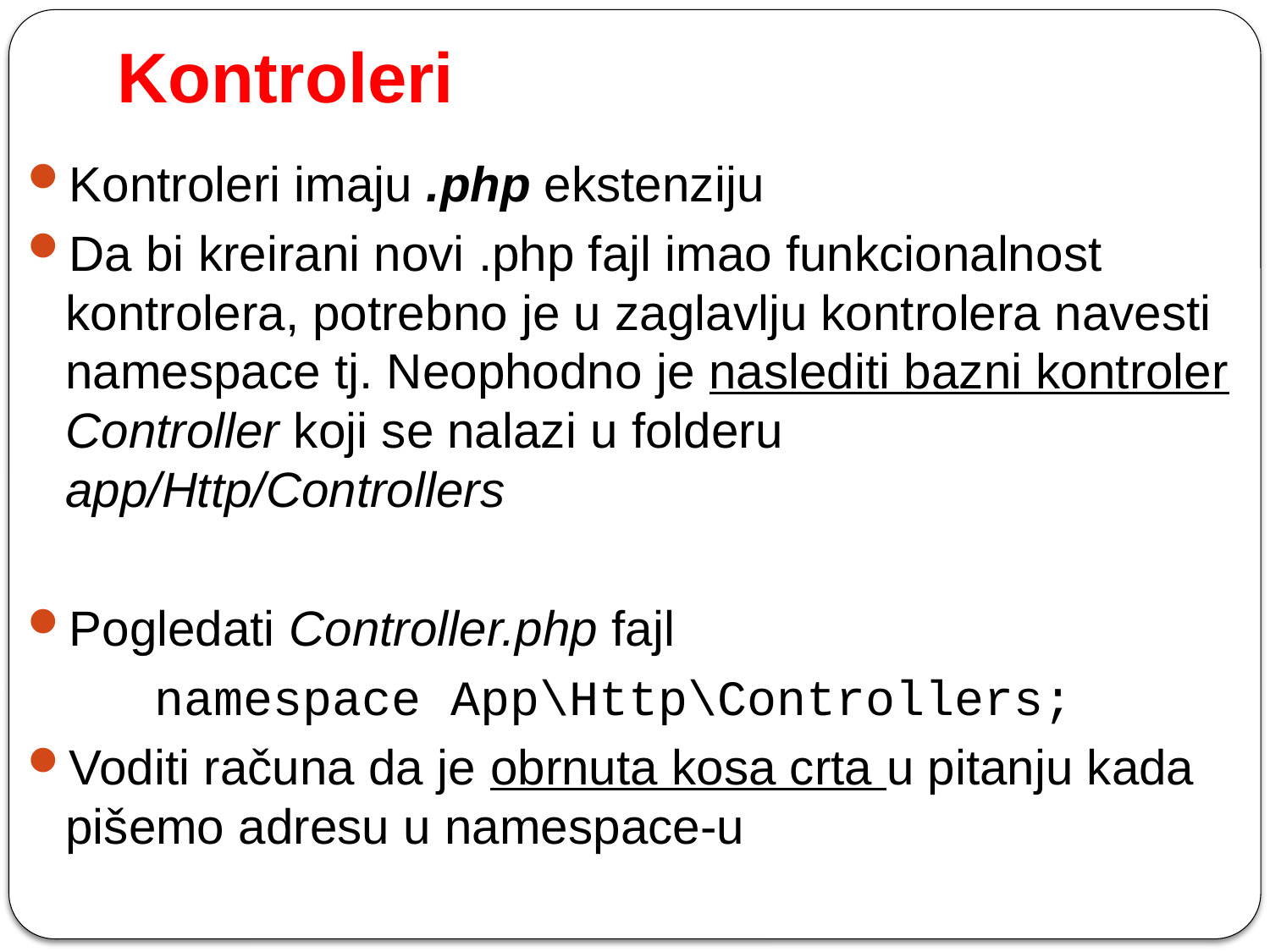

# Kontroleri
Kontroleri imaju .php ekstenziju
Da bi kreirani novi .php fajl imao funkcionalnost kontrolera, potrebno je u zaglavlju kontrolera navesti namespace tj. Neophodno je naslediti bazni kontroler Controller koji se nalazi u folderu app/Http/Controllers

Pogledati Controller.php fajl
	namespace App\Http\Controllers;
Voditi računa da je obrnuta kosa crta u pitanju kada pišemo adresu u namespace-u